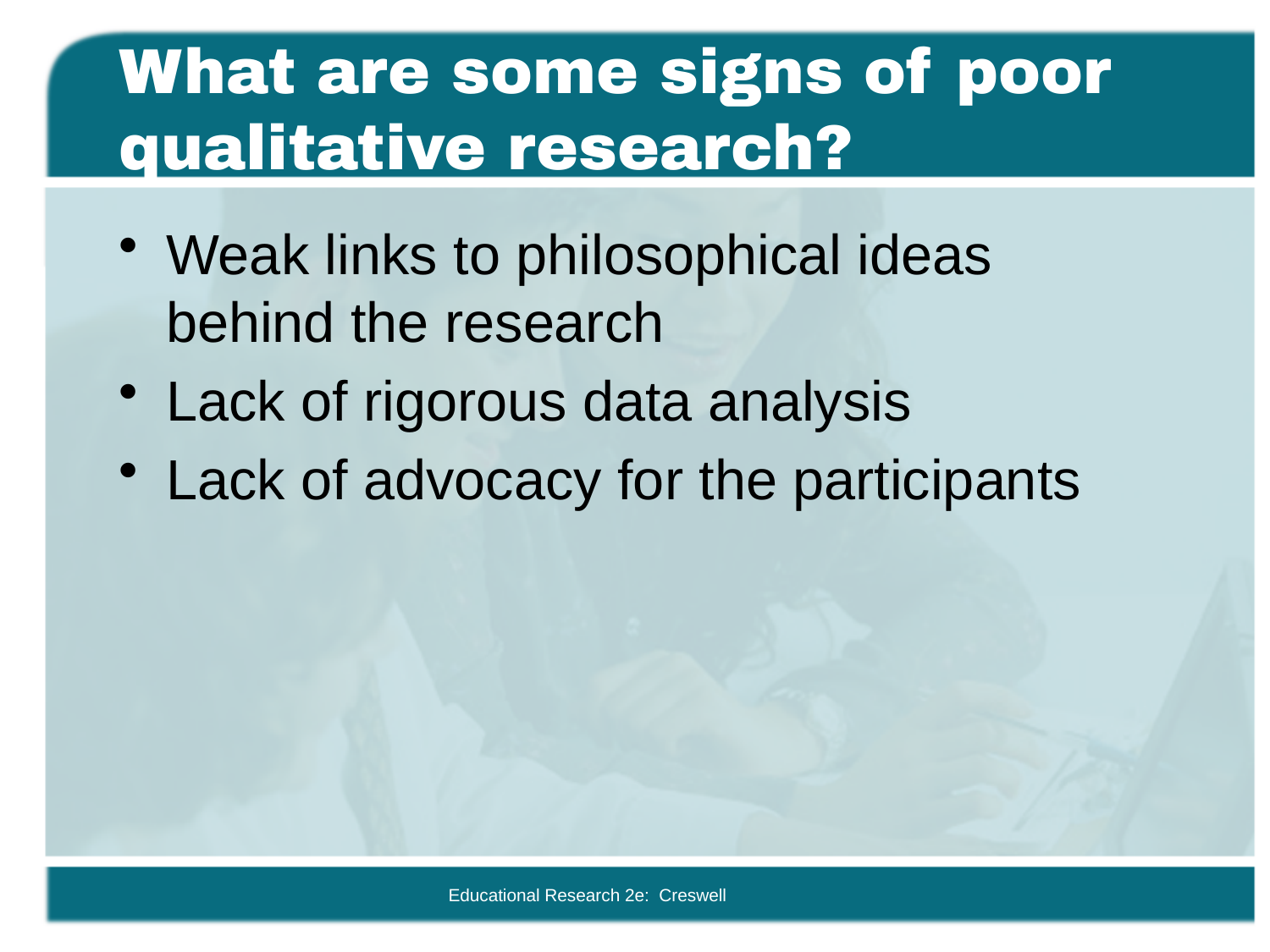

# What are some signs of poor qualitative research?
Weak links to philosophical ideas behind the research
Lack of rigorous data analysis
Lack of advocacy for the participants
Educational Research 2e:  Creswell